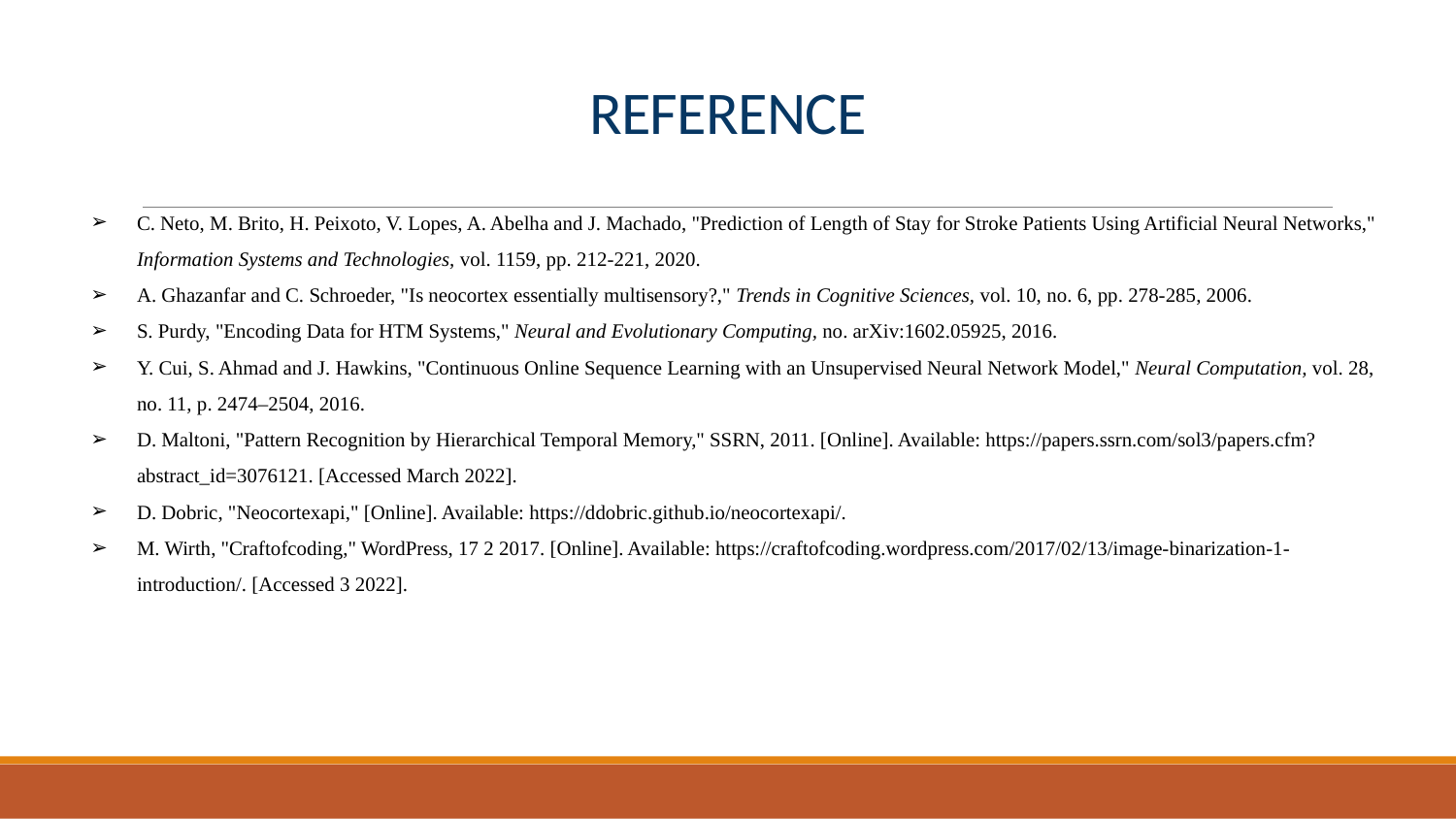

# REFERENCE
C. Neto, M. Brito, H. Peixoto, V. Lopes, A. Abelha and J. Machado, "Prediction of Length of Stay for Stroke Patients Using Artificial Neural Networks," Information Systems and Technologies, vol. 1159, pp. 212-221, 2020.
A. Ghazanfar and C. Schroeder, "Is neocortex essentially multisensory?," Trends in Cognitive Sciences, vol. 10, no. 6, pp. 278-285, 2006.
S. Purdy, "Encoding Data for HTM Systems," Neural and Evolutionary Computing, no. arXiv:1602.05925, 2016.
Y. Cui, S. Ahmad and J. Hawkins, "Continuous Online Sequence Learning with an Unsupervised Neural Network Model," Neural Computation, vol. 28, no. 11, p. 2474–2504, 2016.
D. Maltoni, "Pattern Recognition by Hierarchical Temporal Memory," SSRN, 2011. [Online]. Available: https://papers.ssrn.com/sol3/papers.cfm?abstract_id=3076121. [Accessed March 2022].
D. Dobric, "Neocortexapi," [Online]. Available: https://ddobric.github.io/neocortexapi/.
M. Wirth, "Craftofcoding," WordPress, 17 2 2017. [Online]. Available: https://craftofcoding.wordpress.com/2017/02/13/image-binarization-1-introduction/. [Accessed 3 2022].